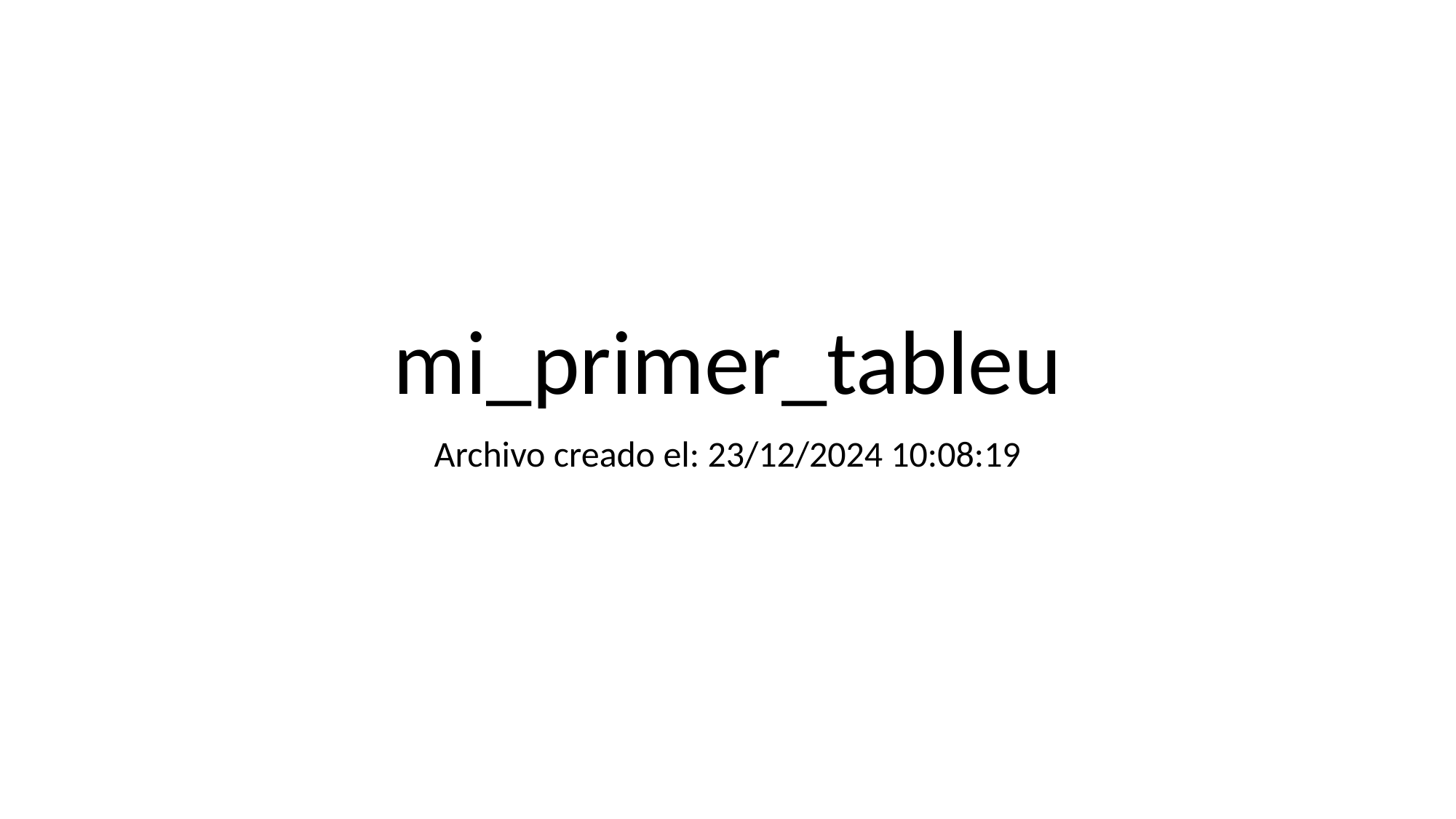

# mi_primer_tableu
Archivo creado el: 23/12/2024 10:08:19